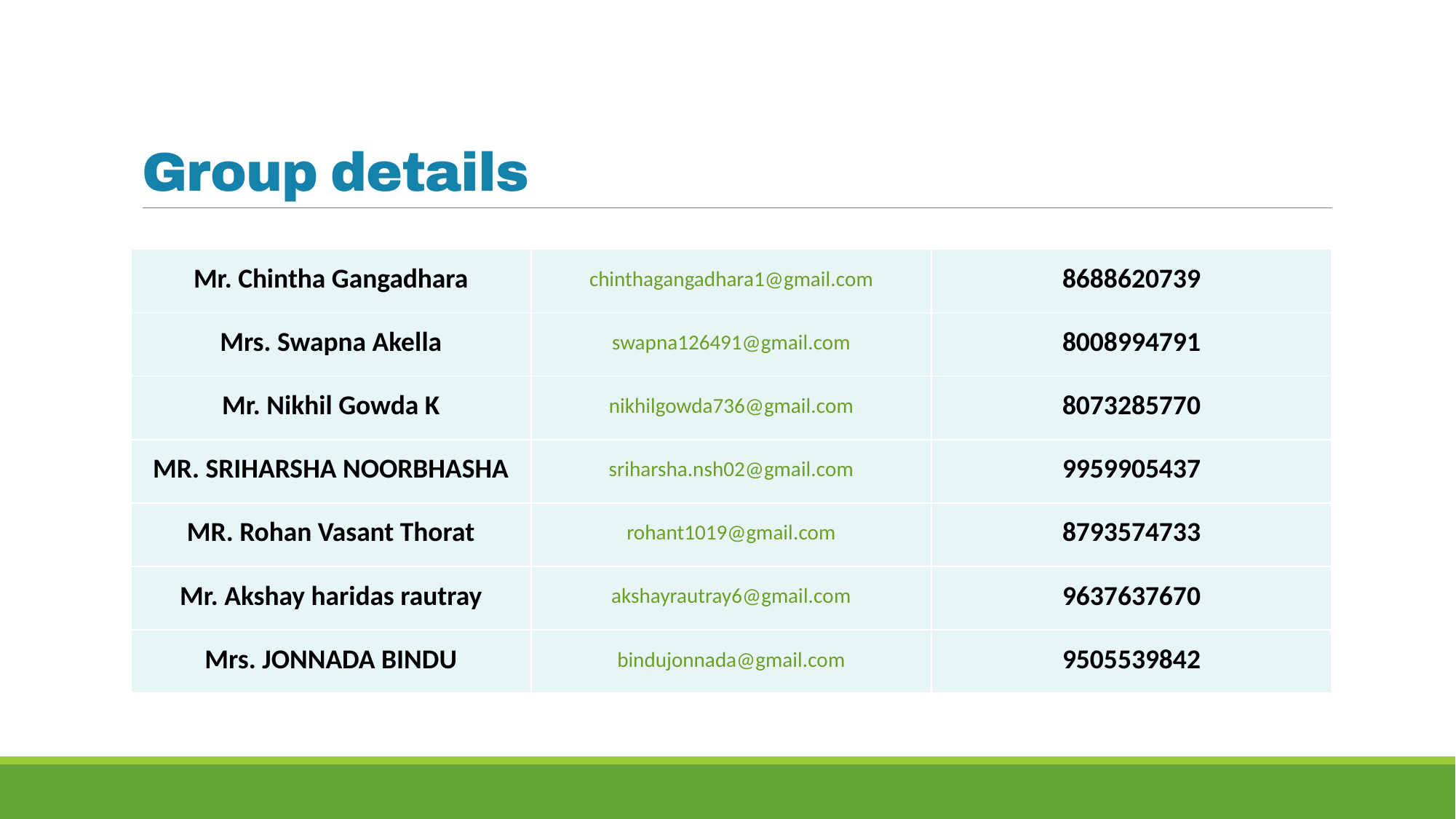

# Group details
| Mr. Chintha Gangadhara | chinthagangadhara1@gmail.com | 8688620739 |
| --- | --- | --- |
| Mrs. Swapna Akella | swapna126491@gmail.com | 8008994791 |
| Mr. Nikhil Gowda K | nikhilgowda736@gmail.com | 8073285770 |
| MR. SRIHARSHA NOORBHASHA | sriharsha.nsh02@gmail.com | 9959905437 |
| MR. Rohan Vasant Thorat | rohant1019@gmail.com | 8793574733 |
| Mr. Akshay haridas rautray | akshayrautray6@gmail.com | 9637637670 |
| Mrs. JONNADA BINDU | bindujonnada@gmail.com | 9505539842 |